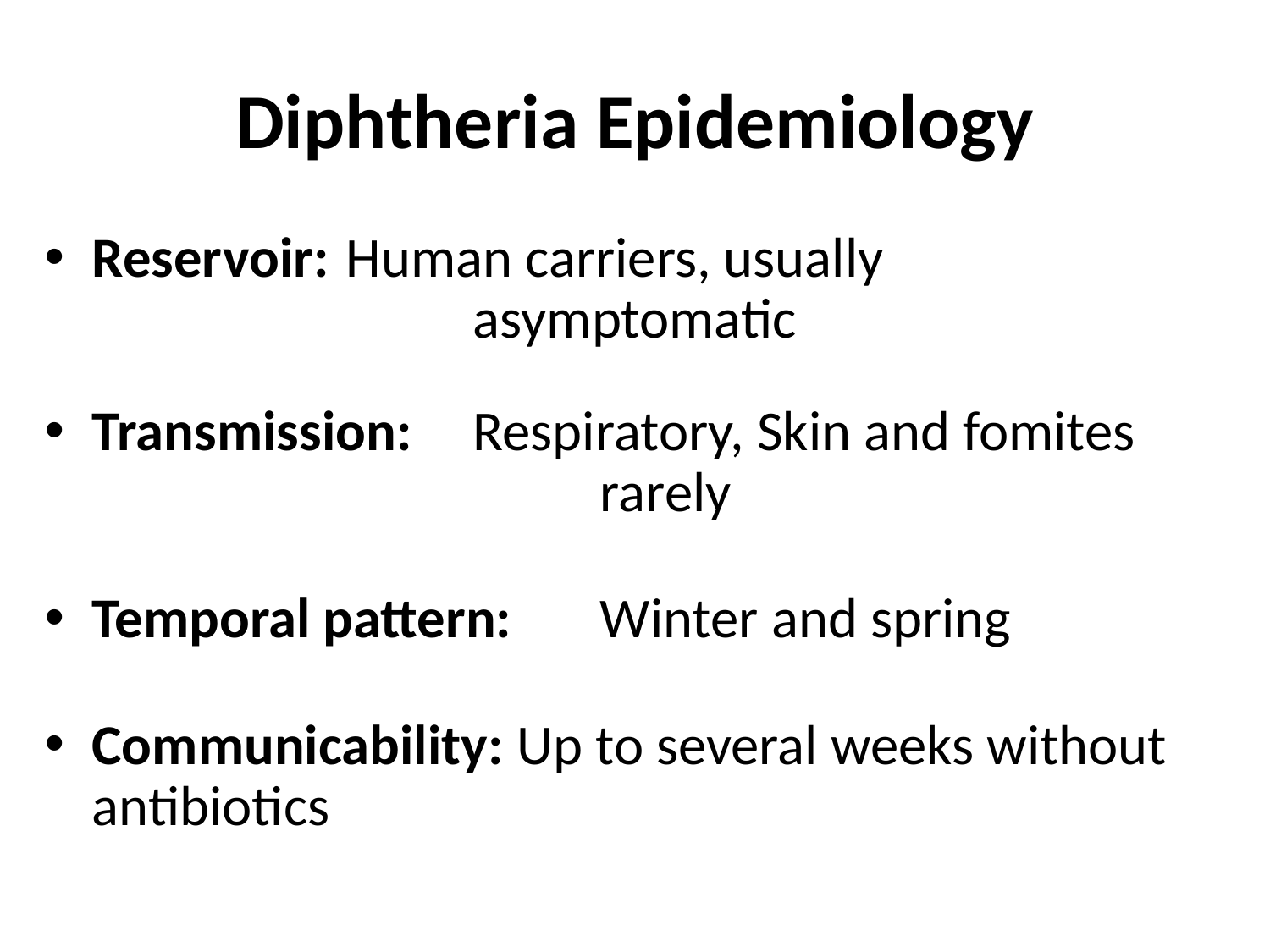

# Diphtheria Epidemiology
Reservoir: 	Human carriers, usually 					asymptomatic

Transmission: 	Respiratory, Skin and fomites 				rarely

Temporal pattern: 	Winter and spring

Communicability: Up to several weeks without antibiotics